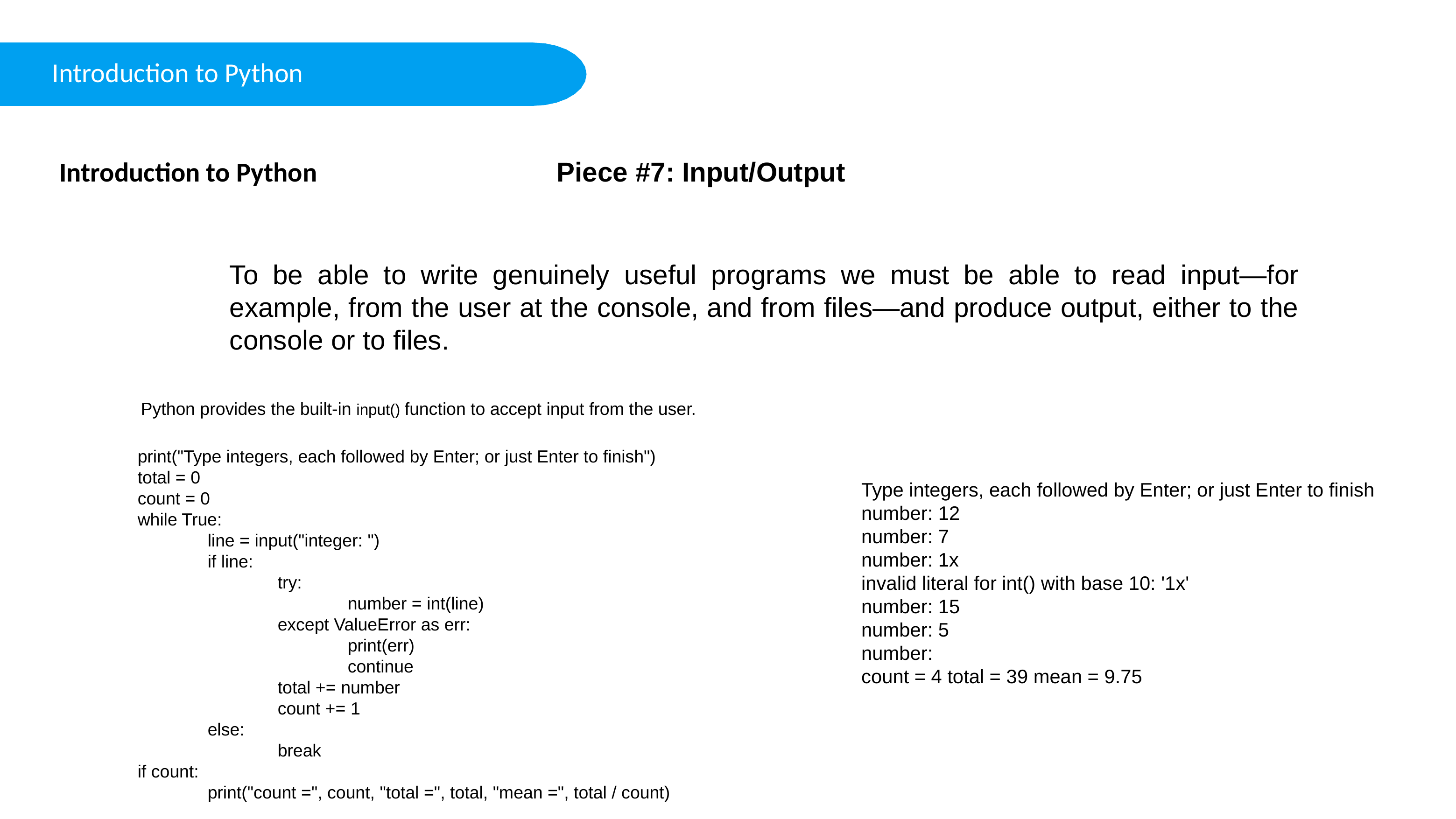

Introduction to Python
Introduction to Python
Piece #7: Input/Output
To be able to write genuinely useful programs we must be able to read input—for example, from the user at the console, and from files—and produce output, either to the console or to files.
Python provides the built-in input() function to accept input from the user.
print("Type integers, each followed by Enter; or just Enter to finish")
total = 0
count = 0
while True:
	line = input("integer: ")
	if line:
		try:
			number = int(line)
		except ValueError as err:
			print(err)
			continue
		total += number
		count += 1
	else:
		break
if count:
	print("count =", count, "total =", total, "mean =", total / count)
Type integers, each followed by Enter; or just Enter to finish
number: 12
number: 7
number: 1x
invalid literal for int() with base 10: '1x'
number: 15
number: 5
number:
count = 4 total = 39 mean = 9.75